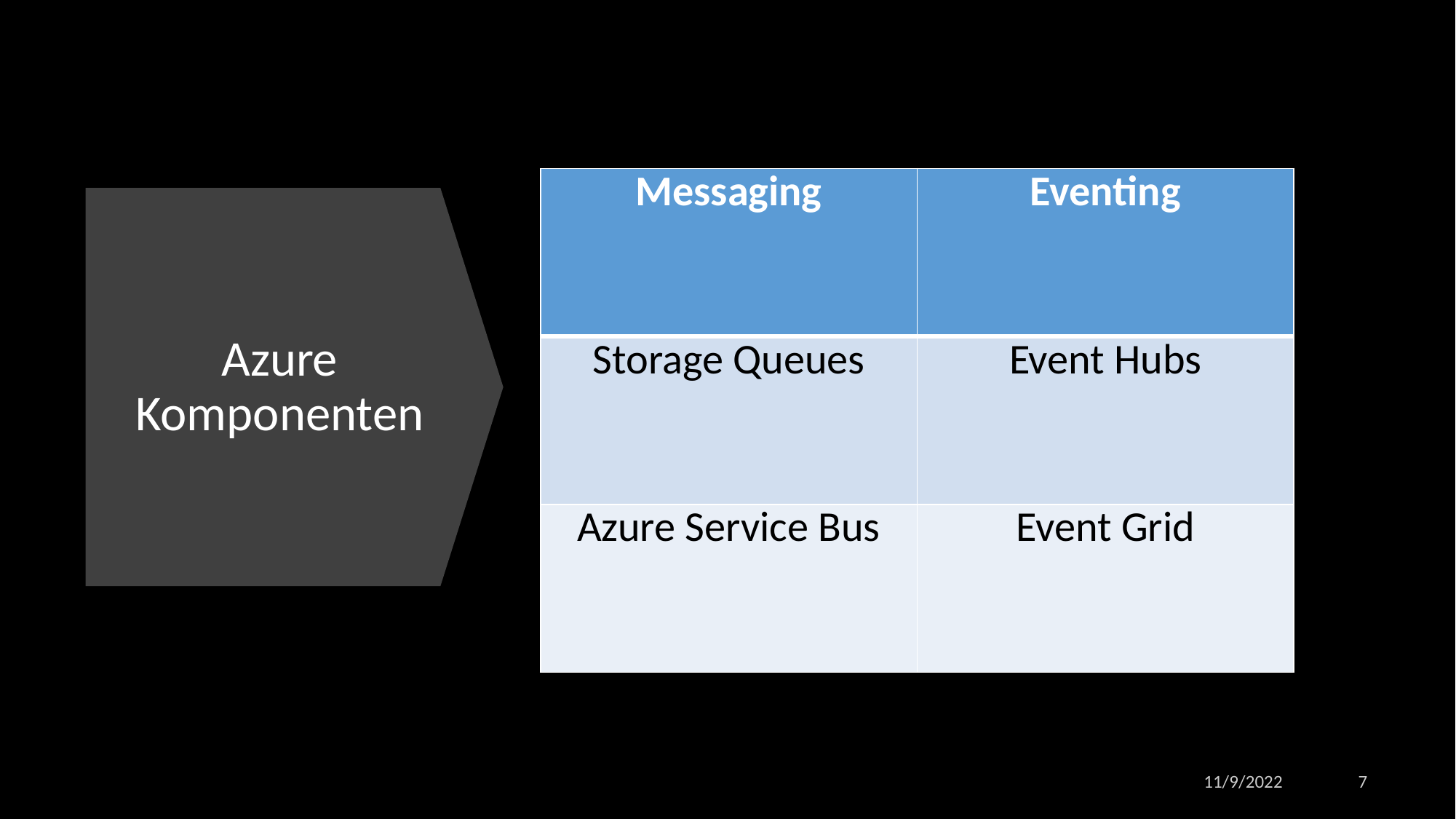

| Messaging | Eventing |
| --- | --- |
| Storage Queues | Event Hubs |
| Azure Service Bus | Event Grid |

# Azure Komponenten
11/9/2022
7